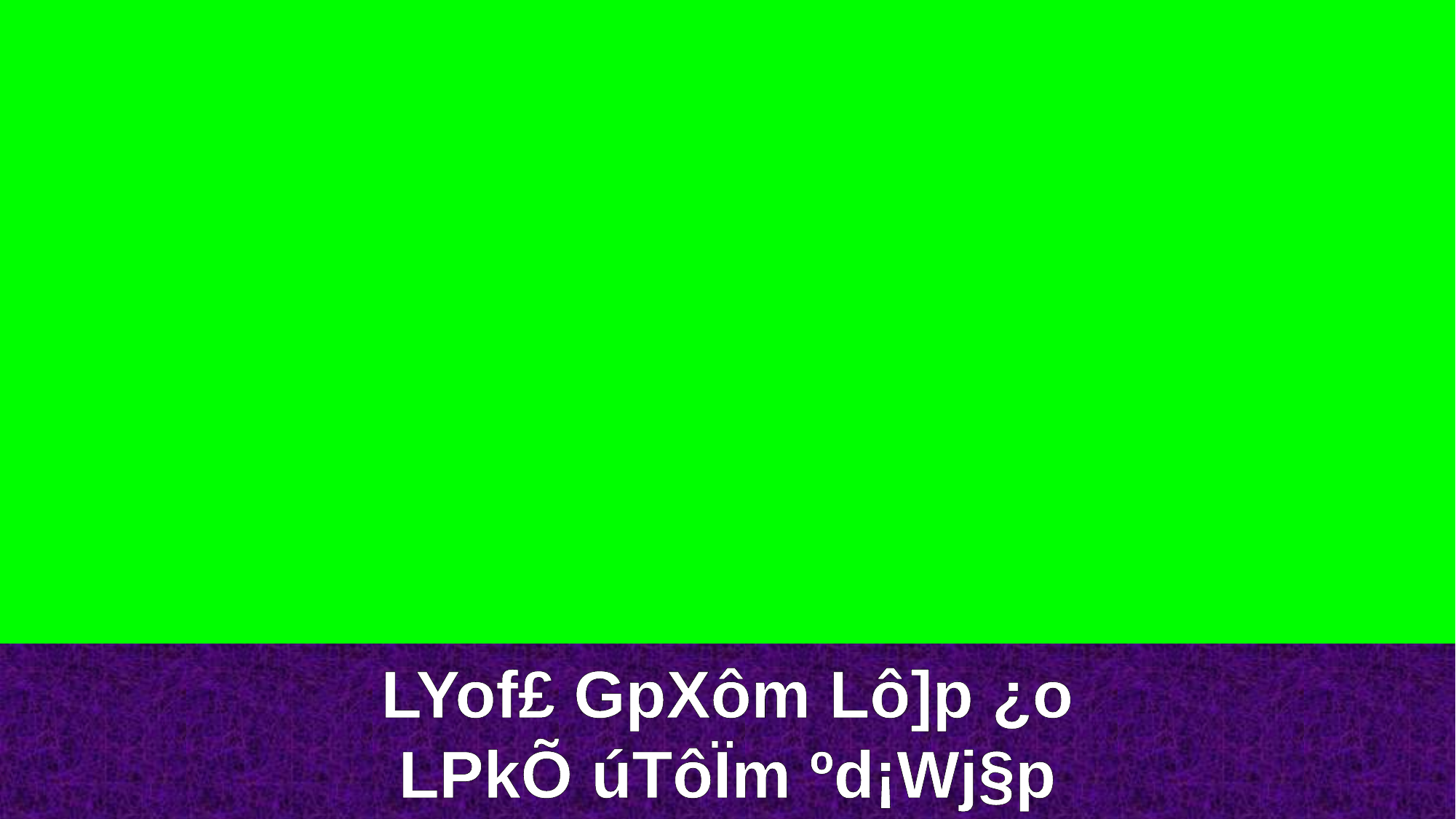

LYof£ GpXôm Lô]p ¿o
LPkÕ úTôÏm ºd¡Wj§p